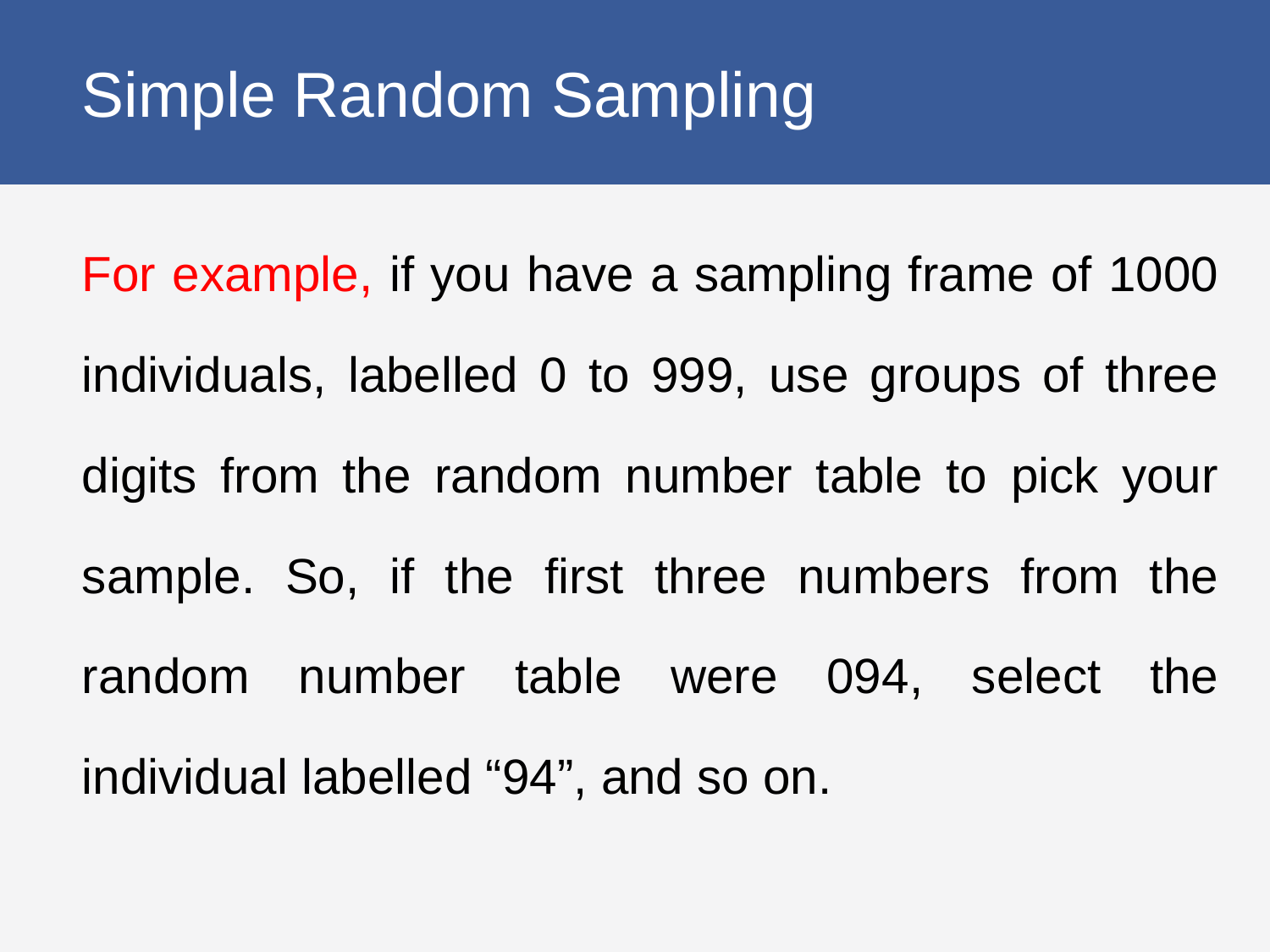

# Simple Random Sampling
For example, if you have a sampling frame of 1000 individuals, labelled 0 to 999, use groups of three digits from the random number table to pick your sample. So, if the first three numbers from the random number table were 094, select the individual labelled “94”, and so on.